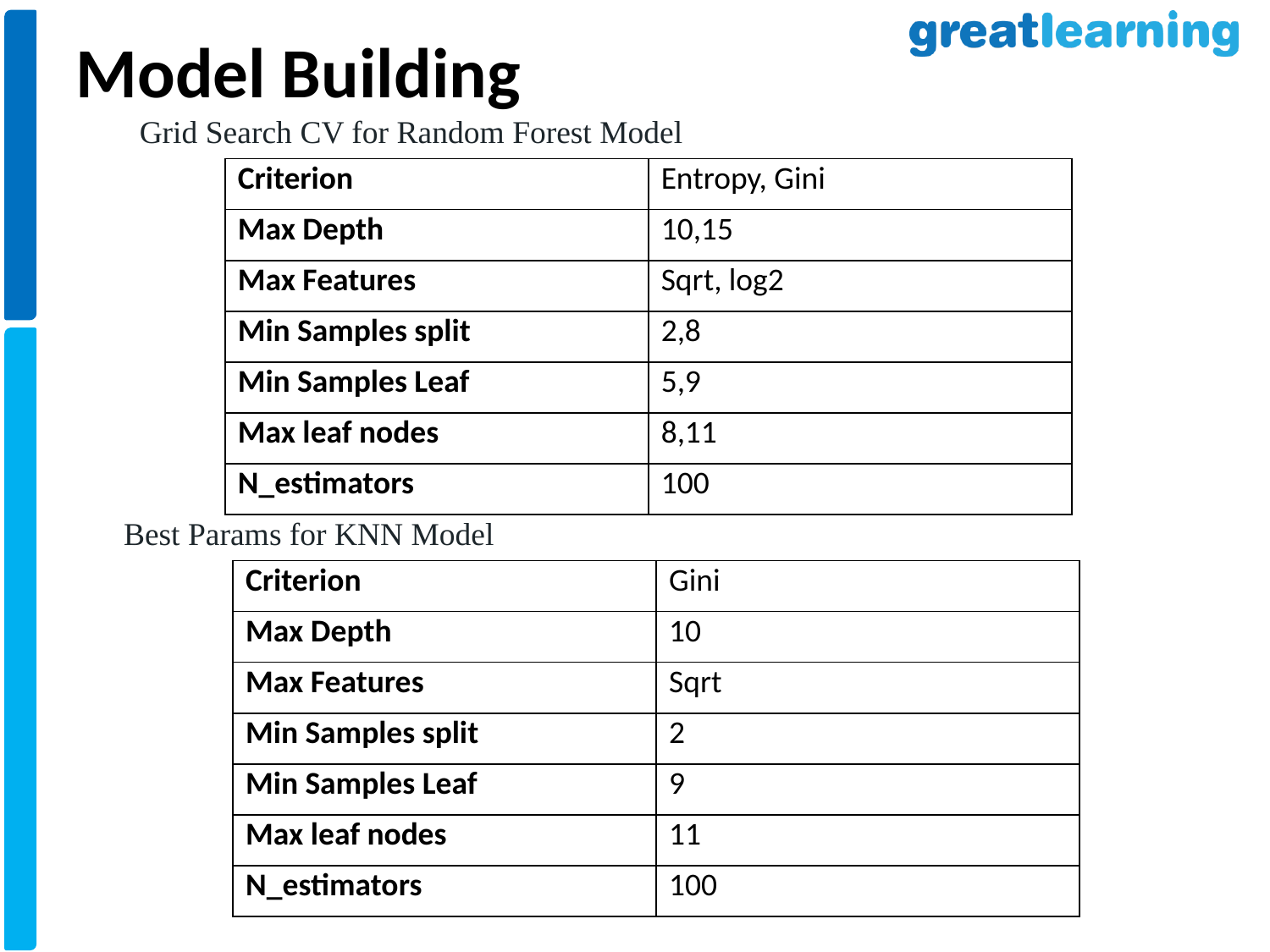

Model Building
Grid Search CV for Random Forest Model
| Criterion | Entropy, Gini |
| --- | --- |
| Max Depth | 10,15 |
| Max Features | Sqrt, log2 |
| Min Samples split | 2,8 |
| Min Samples Leaf | 5,9 |
| Max leaf nodes | 8,11 |
| N\_estimators | 100 |
Best Params for KNN Model
| Criterion | Gini |
| --- | --- |
| Max Depth | 10 |
| Max Features | Sqrt |
| Min Samples split | 2 |
| Min Samples Leaf | 9 |
| Max leaf nodes | 11 |
| N\_estimators | 100 |